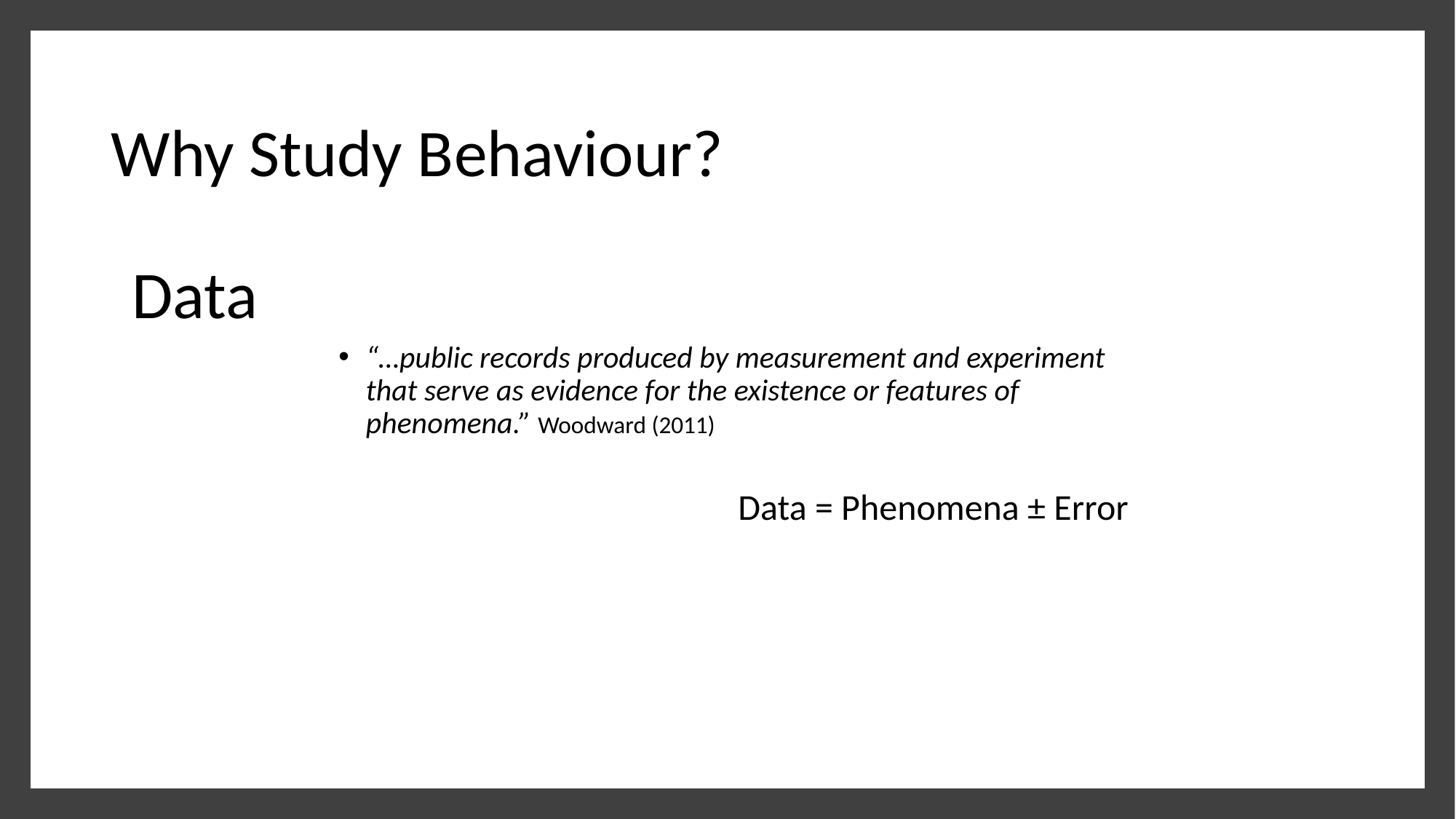

# Why Study Behaviour?
Data
“…public records produced by measurement and experiment that serve as evidence for the existence or features of phenomena.” Woodward (2011)
Data = Phenomena ± Error